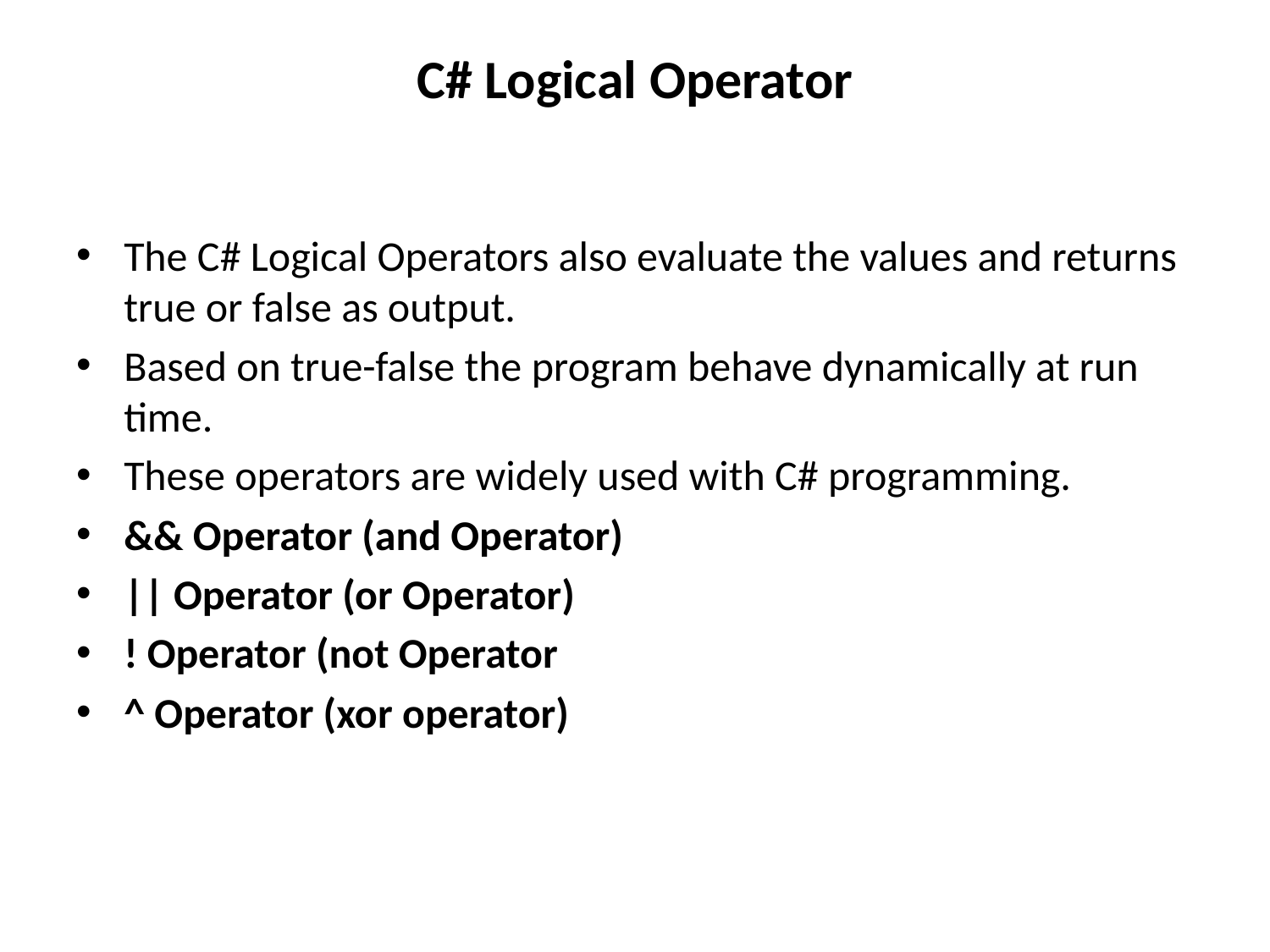

# C# Logical Operator
The C# Logical Operators also evaluate the values and returns true or false as output.
Based on true-false the program behave dynamically at run time.
These operators are widely used with C# programming.
&& Operator (and Operator)
|| Operator (or Operator)
! Operator (not Operator
^ Operator (xor operator)